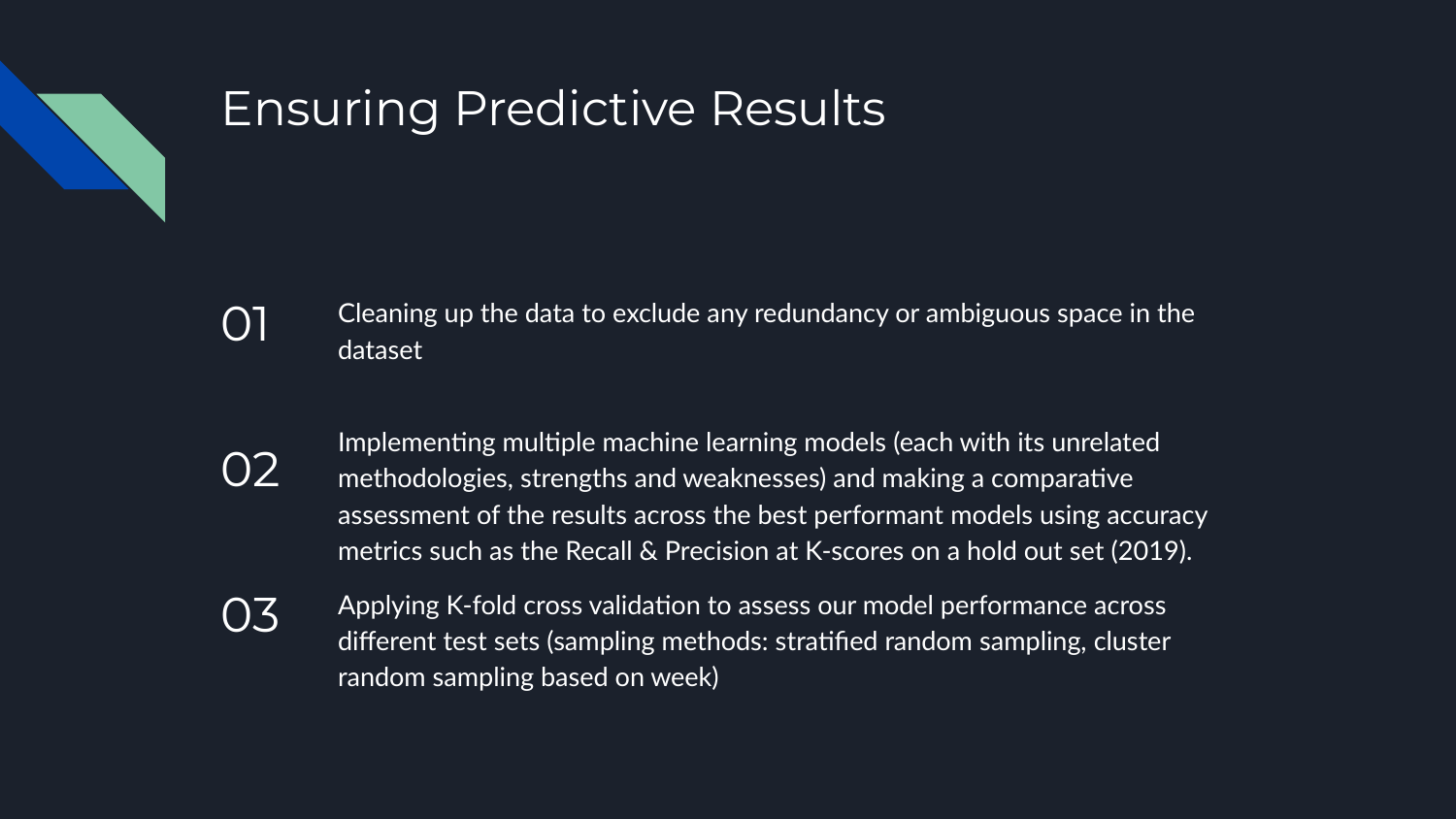

# Ensuring Predictive Results
01

Cleaning up the data to exclude any redundancy or ambiguous space in the dataset
Implementing multiple machine learning models (each with its unrelated methodologies, strengths and weaknesses) and making a comparative assessment of the results across the best performant models using accuracy metrics such as the Recall & Precision at K-scores on a hold out set (2019).
02

03
Applying K-fold cross validation to assess our model performance across different test sets (sampling methods: stratified random sampling, cluster random sampling based on week)